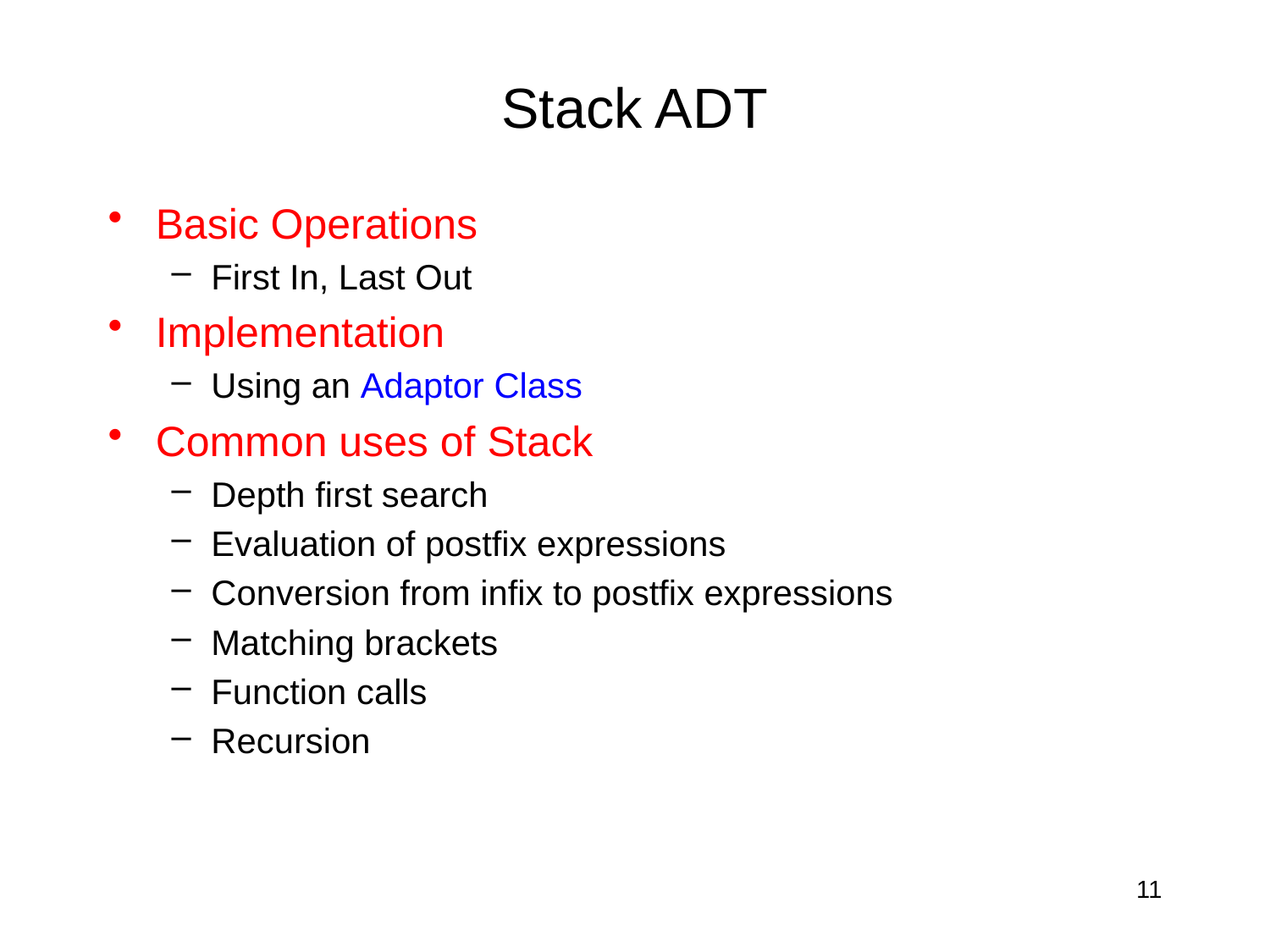

# Stack ADT
Basic Operations
First In, Last Out
Implementation
Using an Adaptor Class
Common uses of Stack
Depth first search
Evaluation of postfix expressions
Conversion from infix to postfix expressions
Matching brackets
Function calls
Recursion
11